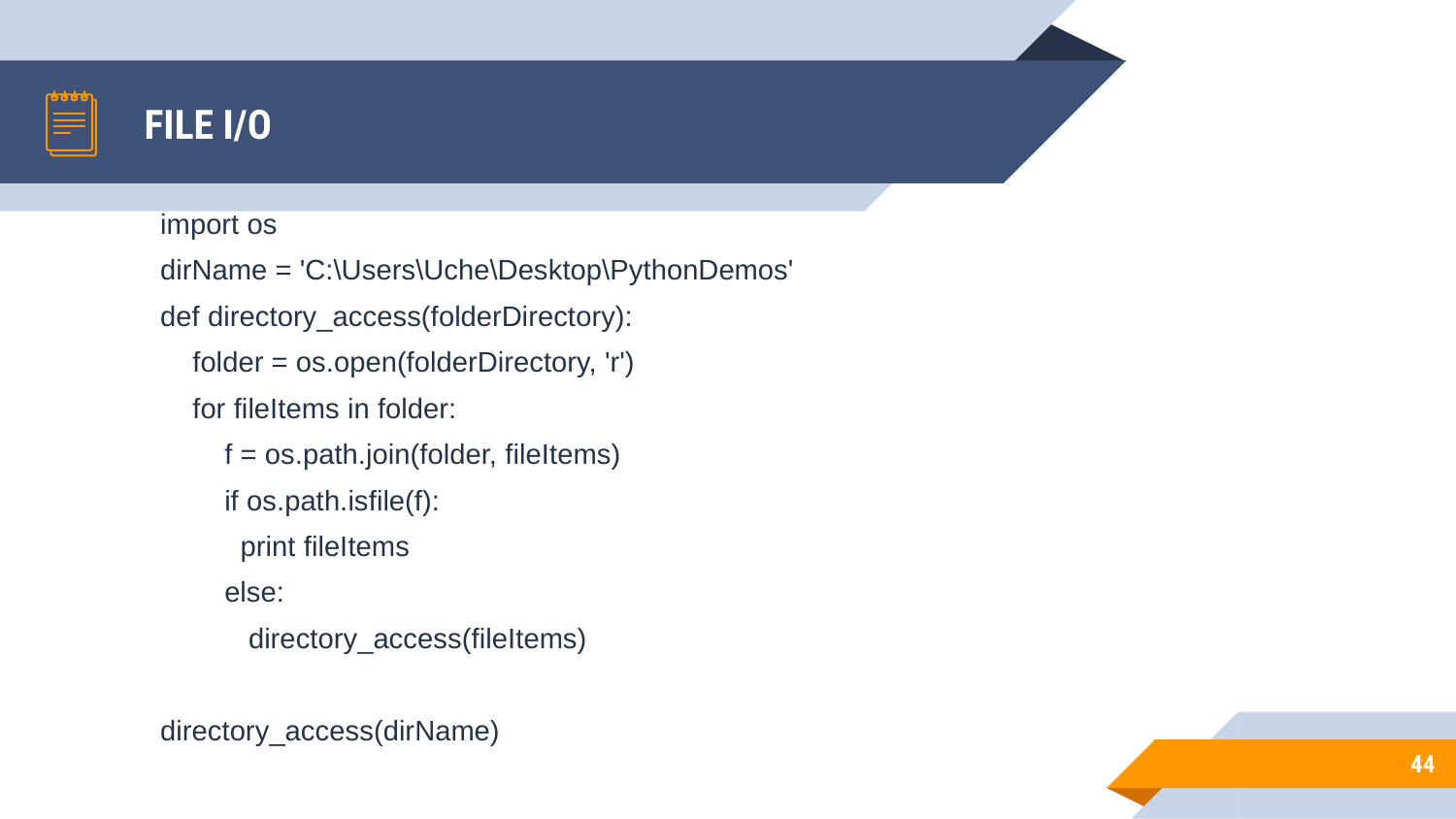

# FILE I/O

import os
dirName = 'C:\Users\Uche\Desktop\PythonDemos'
def directory_access(folderDirectory):
    folder = os.open(folderDirectory, 'r')
    for fileItems in folder:
        f = os.path.join(folder, fileItems)
        if os.path.isfile(f):
          print fileItems
        else:
           directory_access(fileItems)

directory_access(dirName)

44